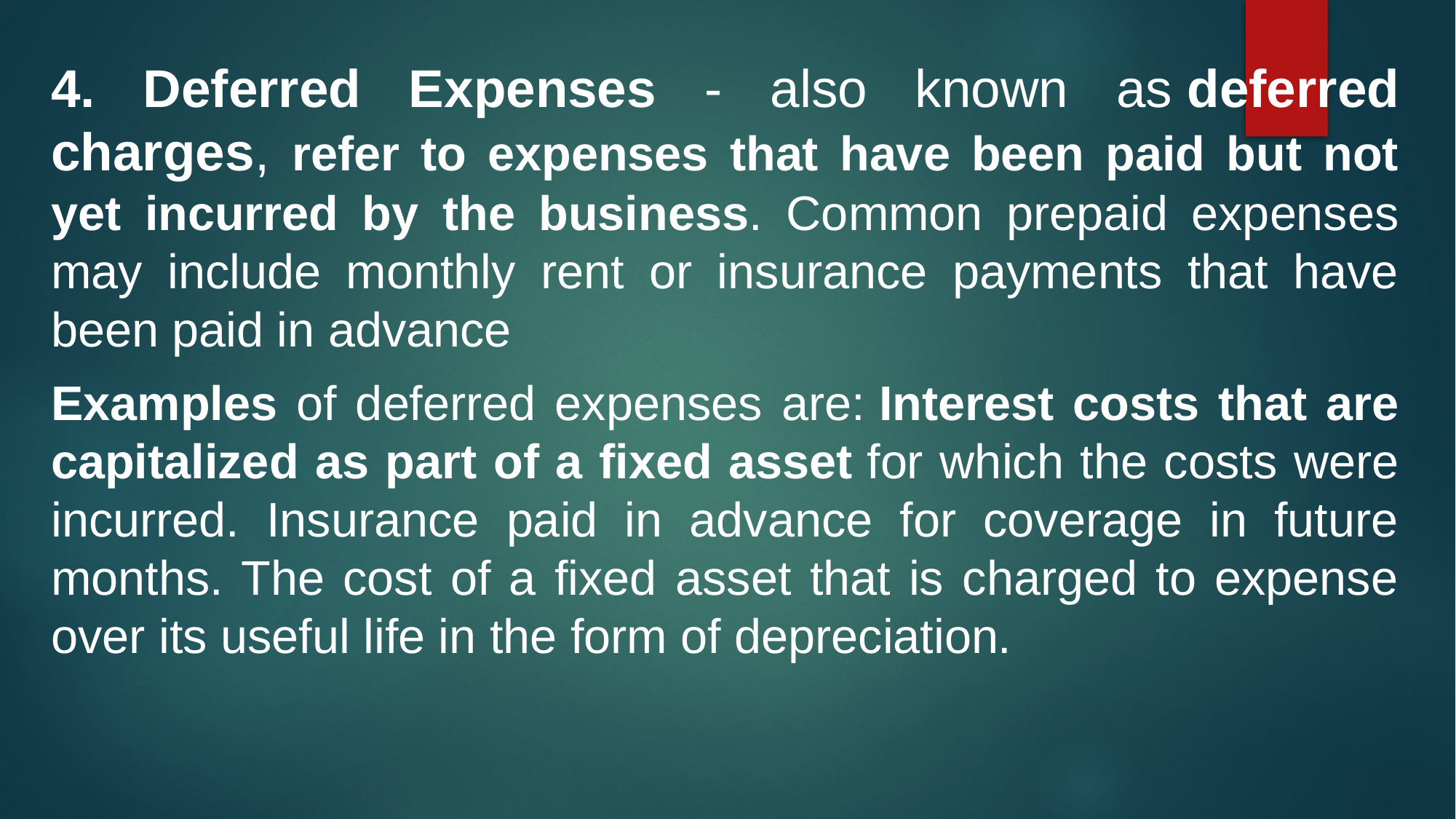

4. Deferred Expenses - also known as deferred charges, refer to expenses that have been paid but not yet incurred by the business. Common prepaid expenses may include monthly rent or insurance payments that have been paid in advance
Examples of deferred expenses are: Interest costs that are capitalized as part of a fixed asset for which the costs were incurred. Insurance paid in advance for coverage in future months. The cost of a fixed asset that is charged to expense over its useful life in the form of depreciation.